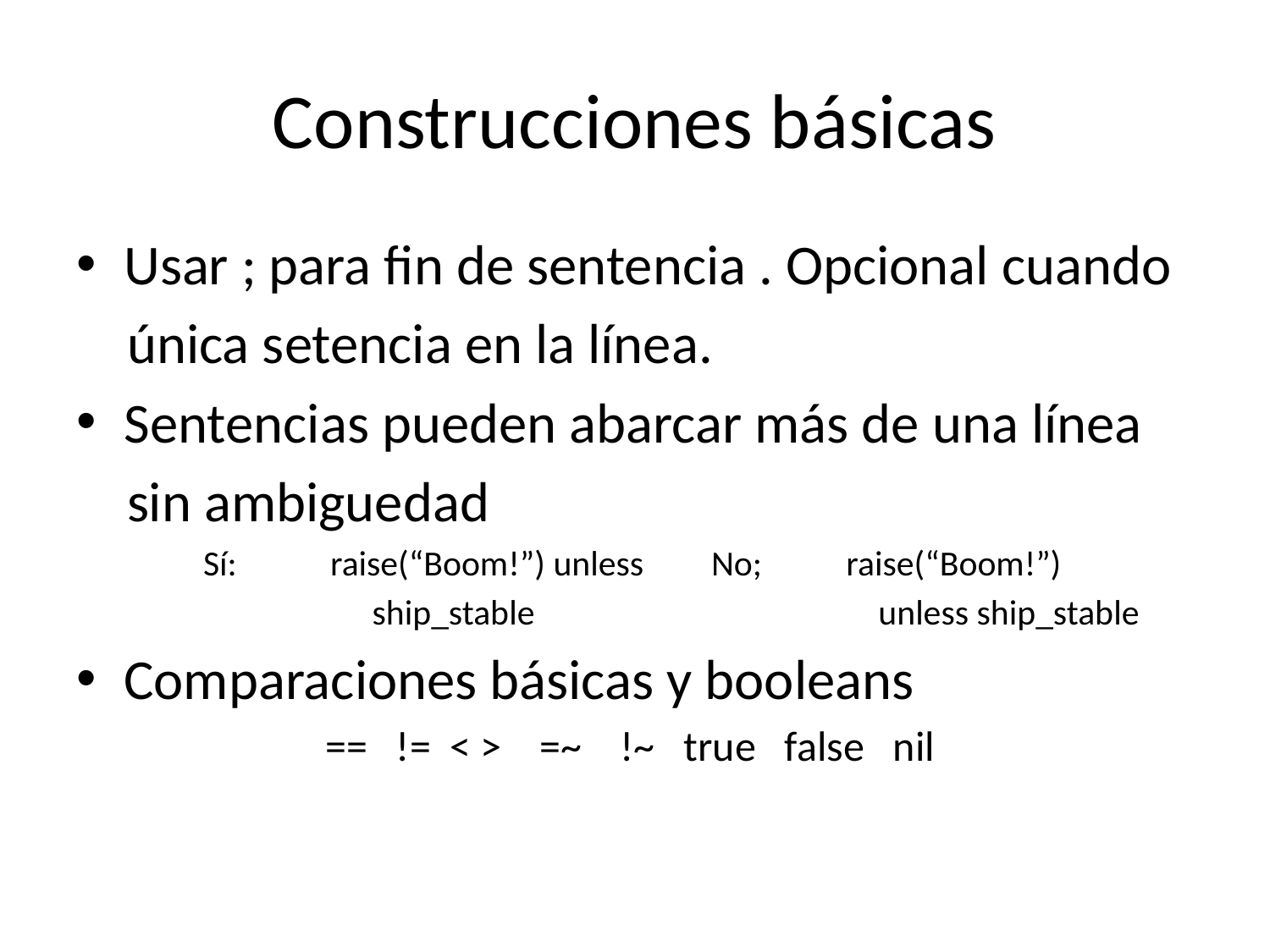

# Construcciones básicas
Usar ; para fin de sentencia . Opcional cuando
    única setencia en la línea.
Sentencias pueden abarcar más de una línea
    sin ambiguedad
	Sí:	raise(“Boom!”) unless	No;	 raise(“Boom!”)
	                     ship_stable			     unless ship_stable
Comparaciones básicas y booleans
==   !=  < >    =~    !~   true   false   nil